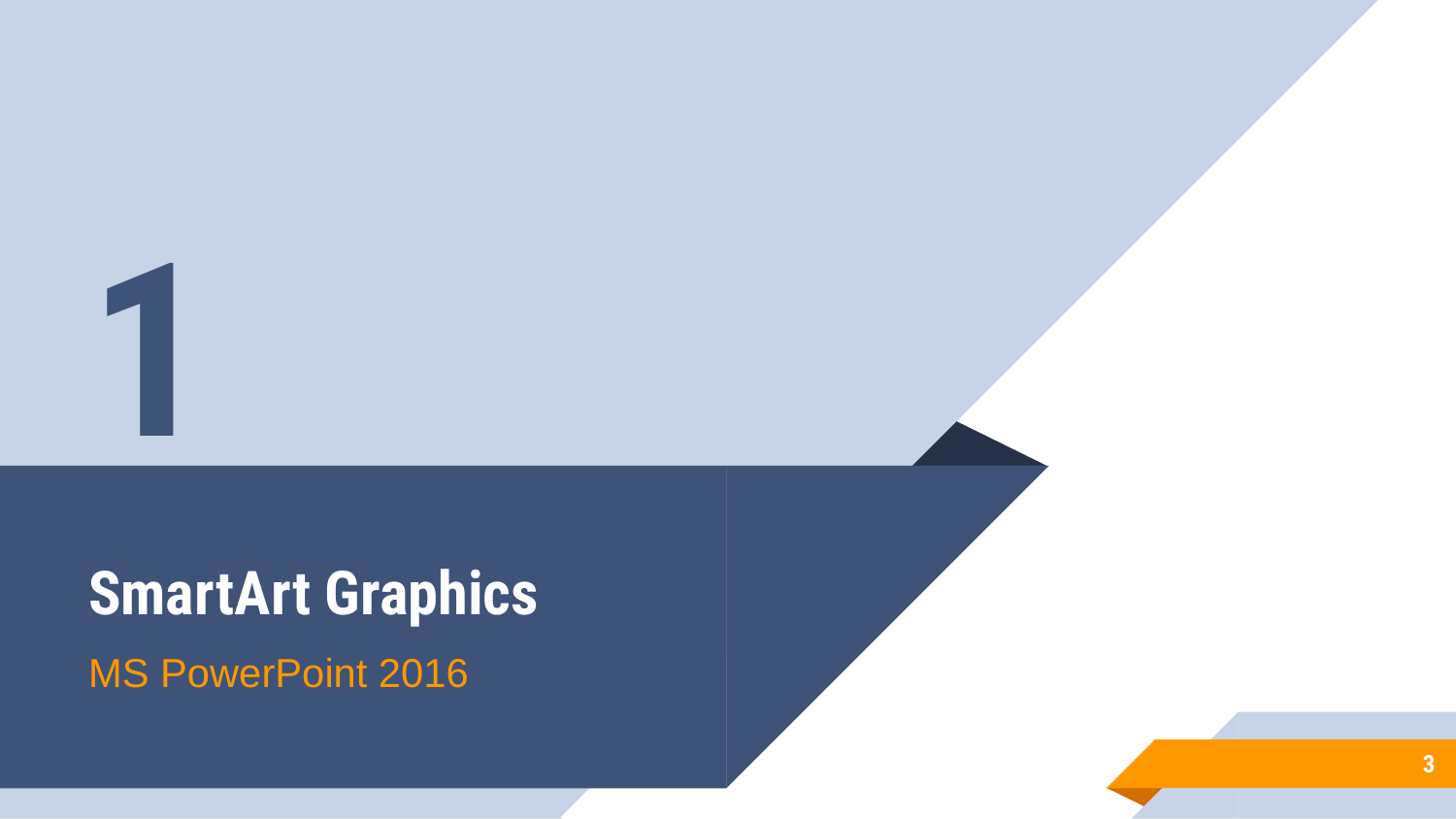

1
# SmartArt Graphics
MS PowerPoint 2016
3